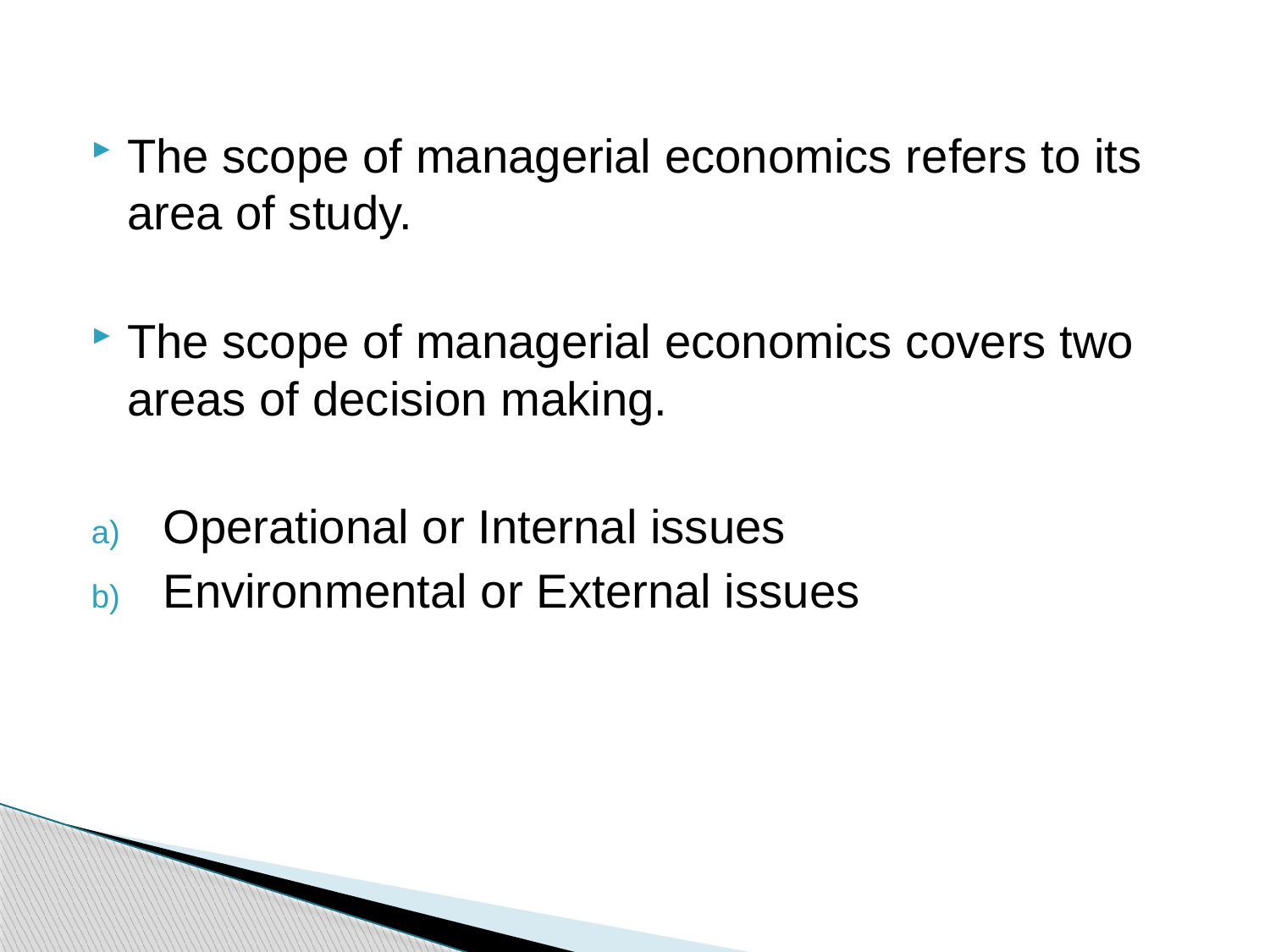

The scope of managerial economics refers to its area of study.

The scope of managerial economics covers two areas of decision making.

Operational or Internal issues
Environmental or External issues